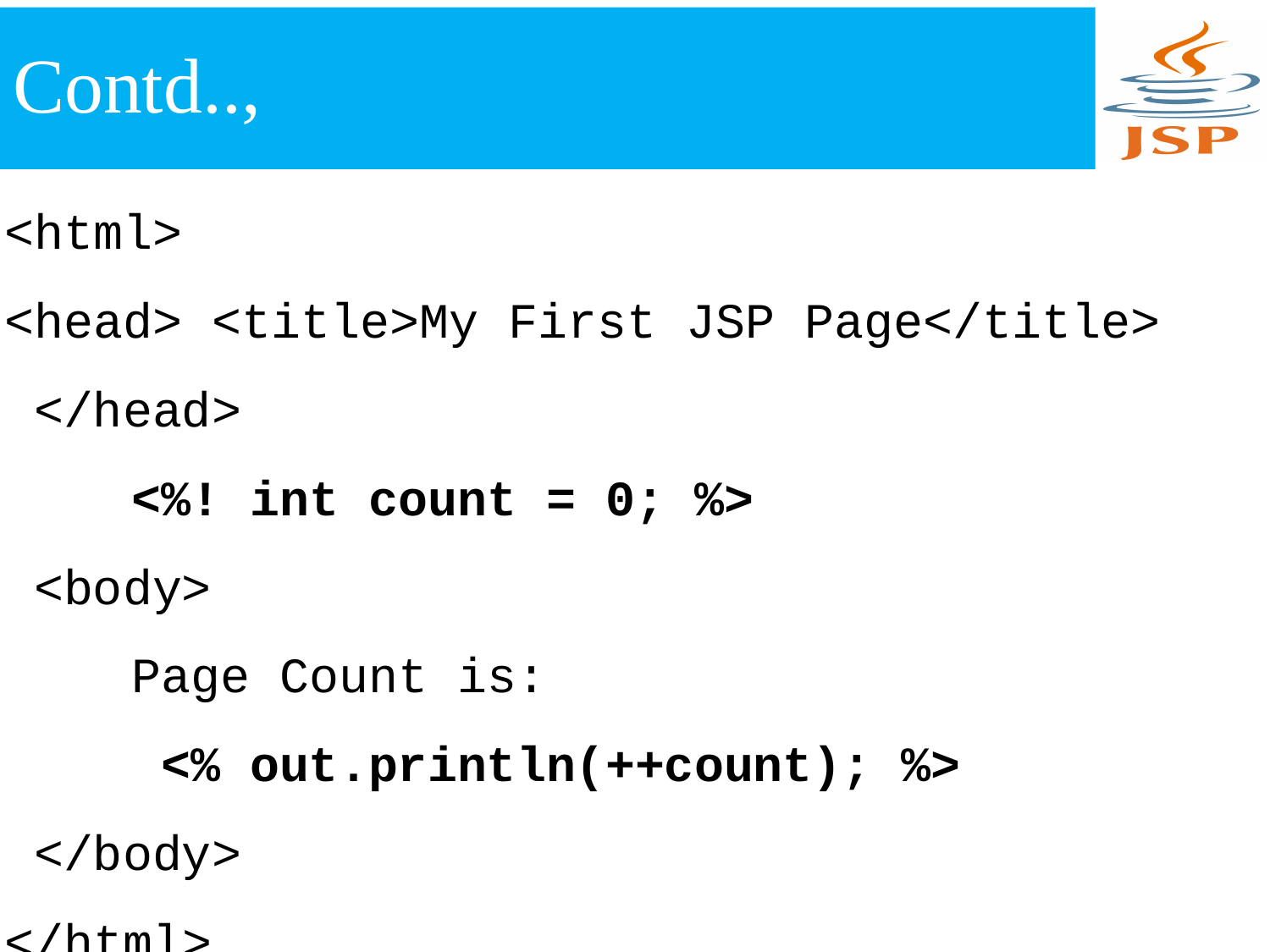

# Contd..,
<html>
<head> <title>My First JSP Page</title>
 </head>
	<%! int count = 0; %>
 <body>
	Page Count is:
	 <% out.println(++count); %>
 </body>
</html>